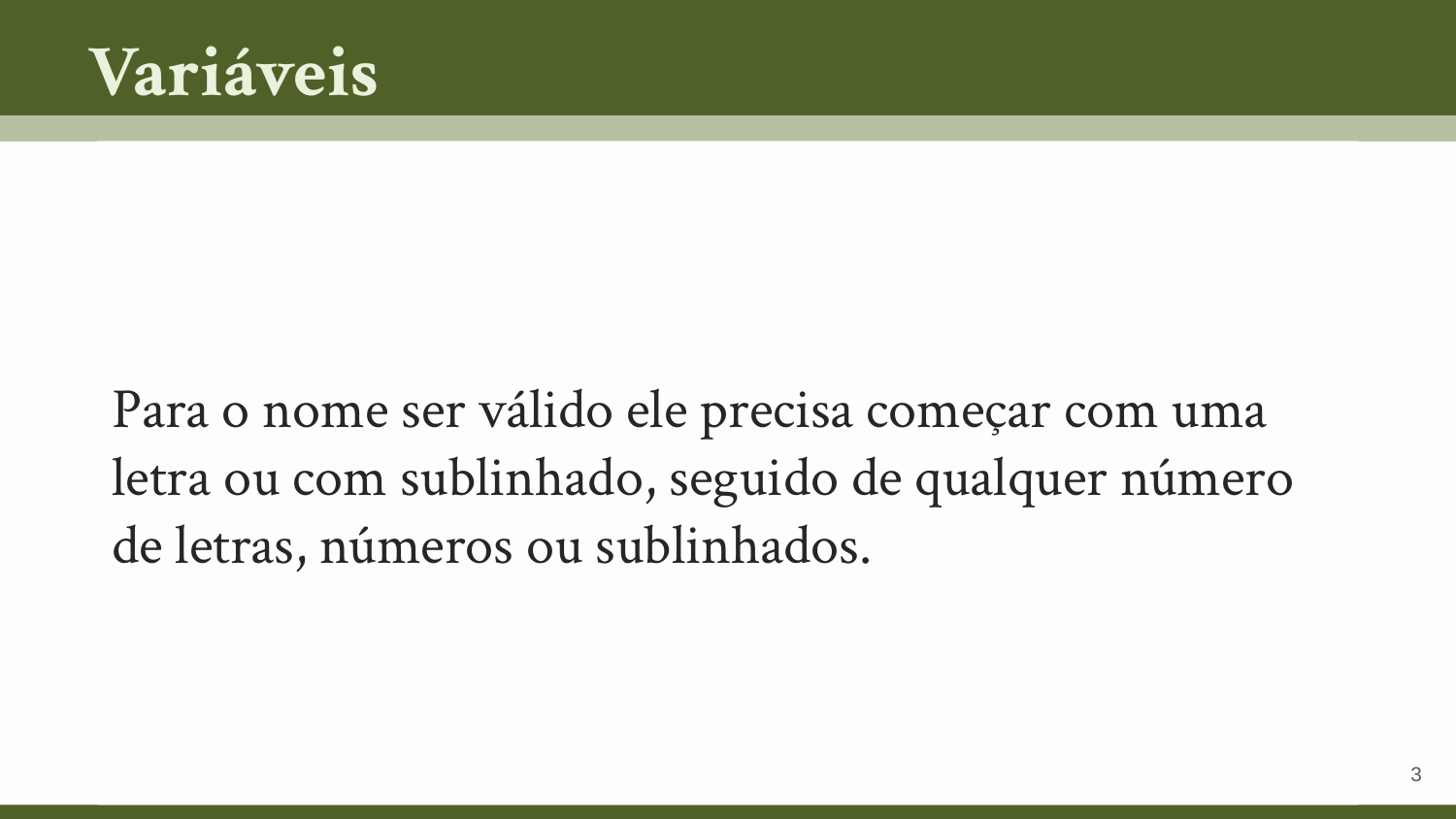

Variáveis

Para o nome ser válido ele precisa começar com uma letra ou com sublinhado, seguido de qualquer número de letras, números ou sublinhados.

3